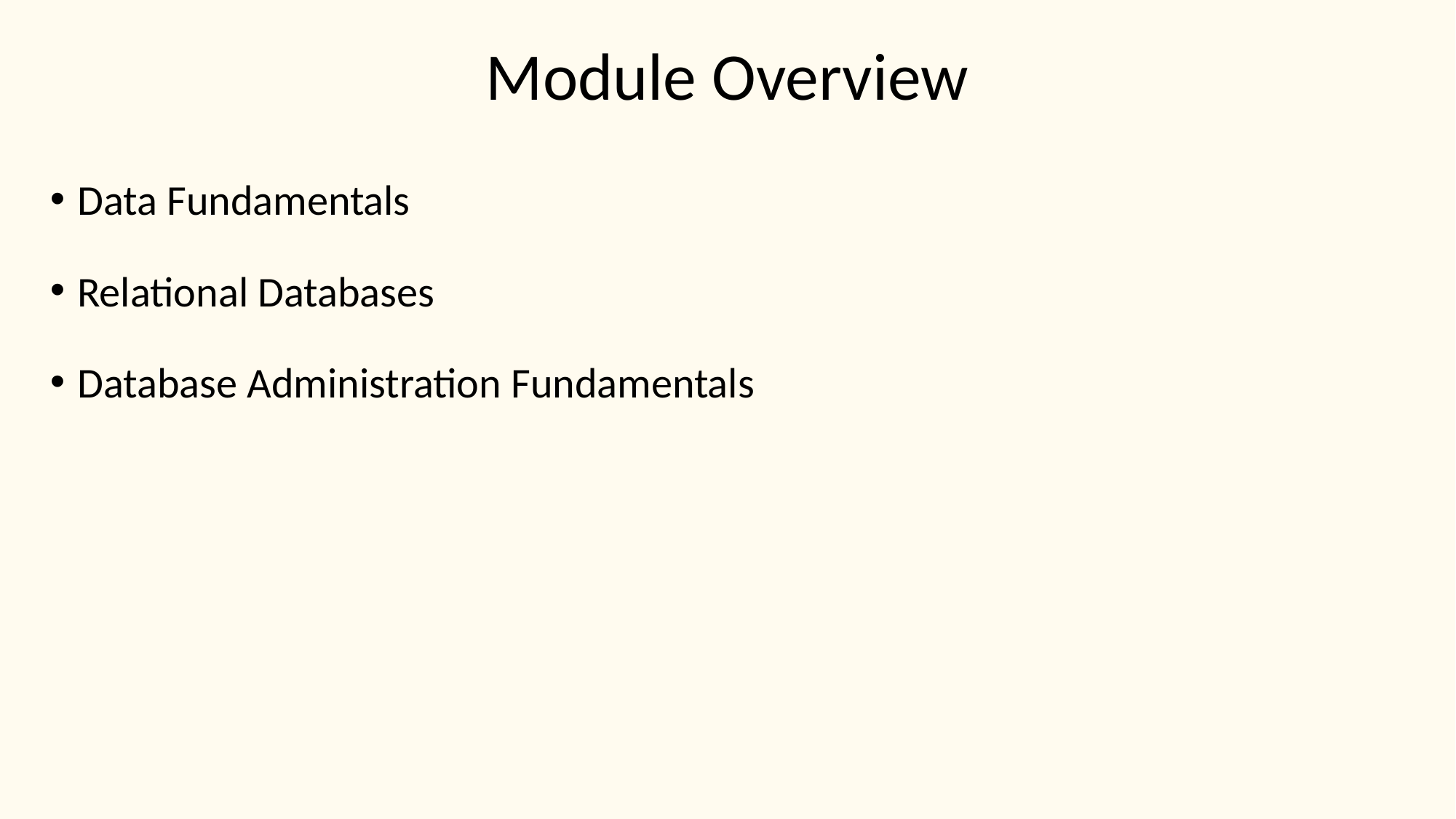

# Module Overview
Data Fundamentals
Relational Databases
Database Administration Fundamentals